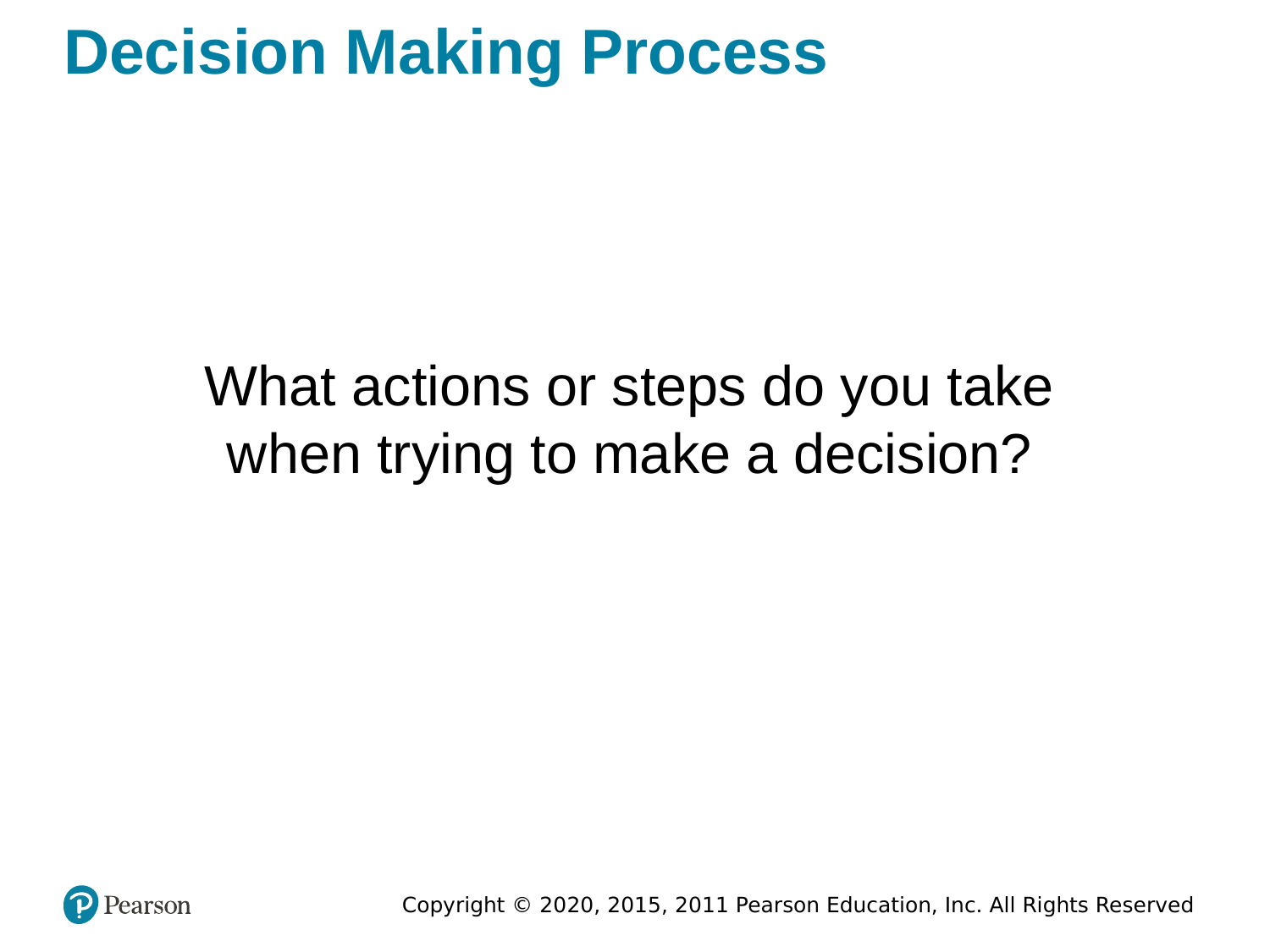

# Decision Making Process
What actions or steps do you take when trying to make a decision?